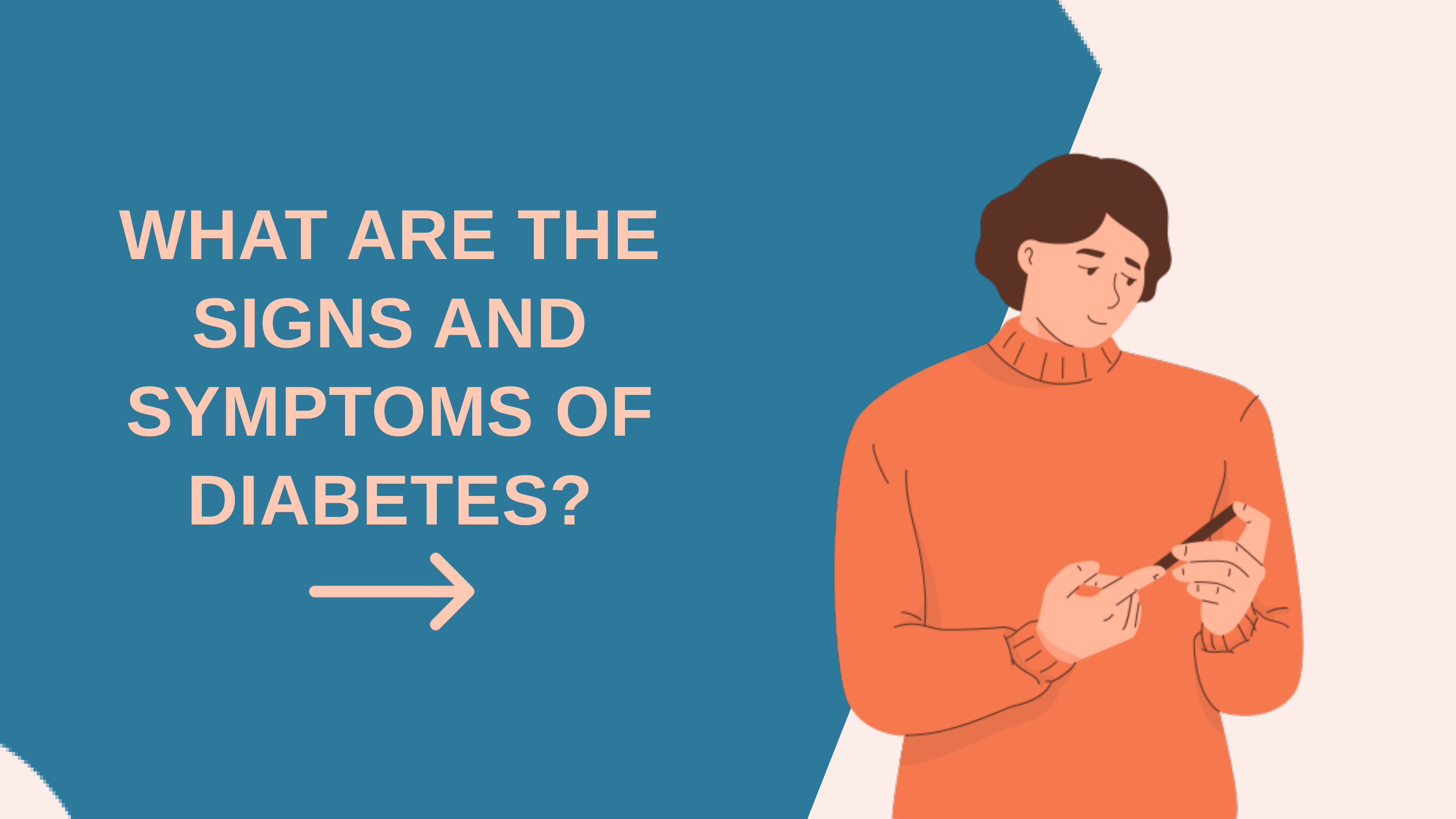

WHAT ARE THE SIGNS AND SYMPTOMS OF DIABETES?